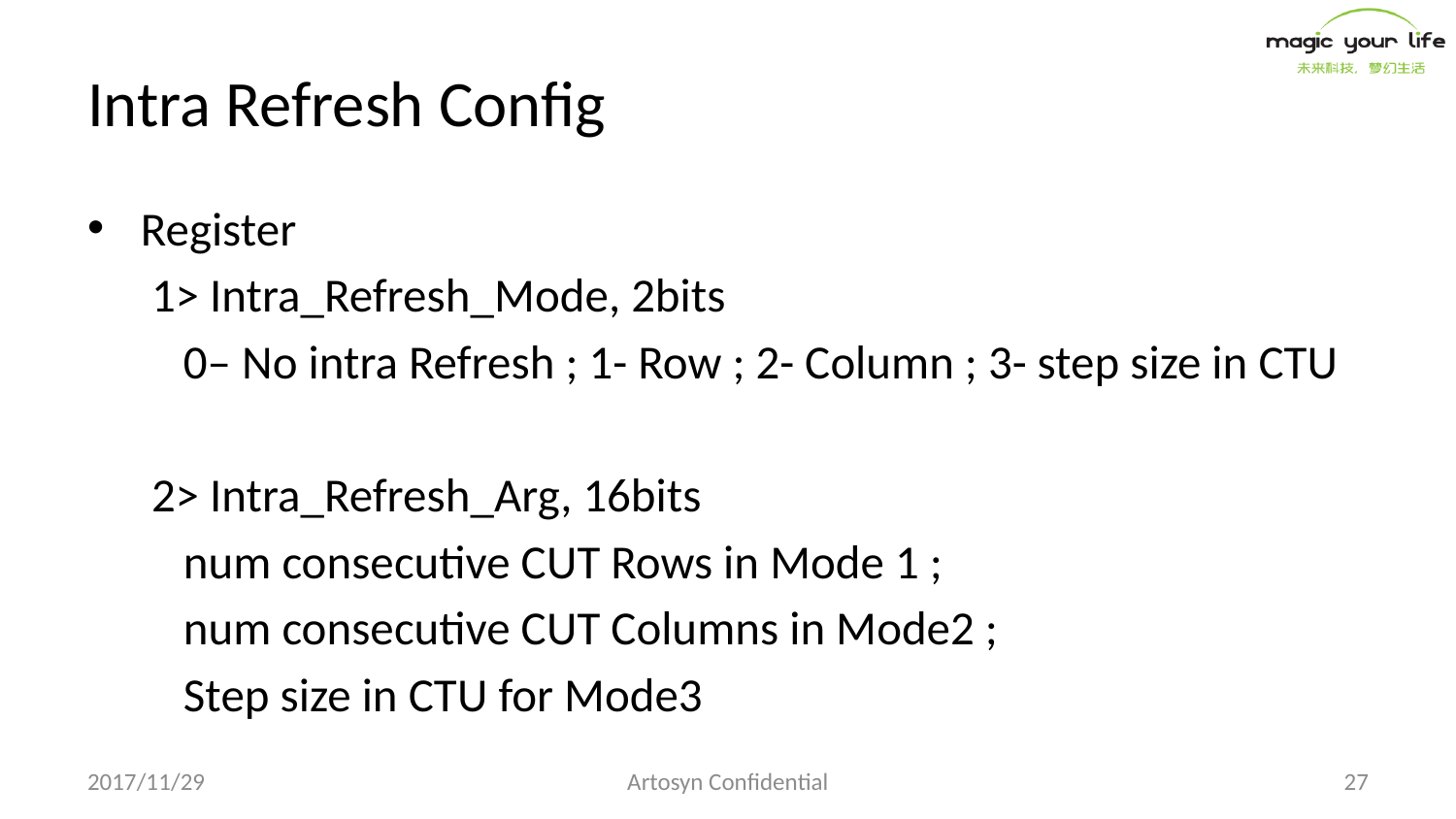

# Intra Refresh Config
Register
      1> Intra_Refresh_Mode, 2bits
         0– No intra Refresh ; 1- Row ; 2- Column ; 3- step size in CTU

      2> Intra_Refresh_Arg, 16bits
         num consecutive CUT Rows in Mode 1 ;
         num consecutive CUT Columns in Mode2 ;
         Step size in CTU for Mode3

2017/11/29
Artosyn Confidential
27